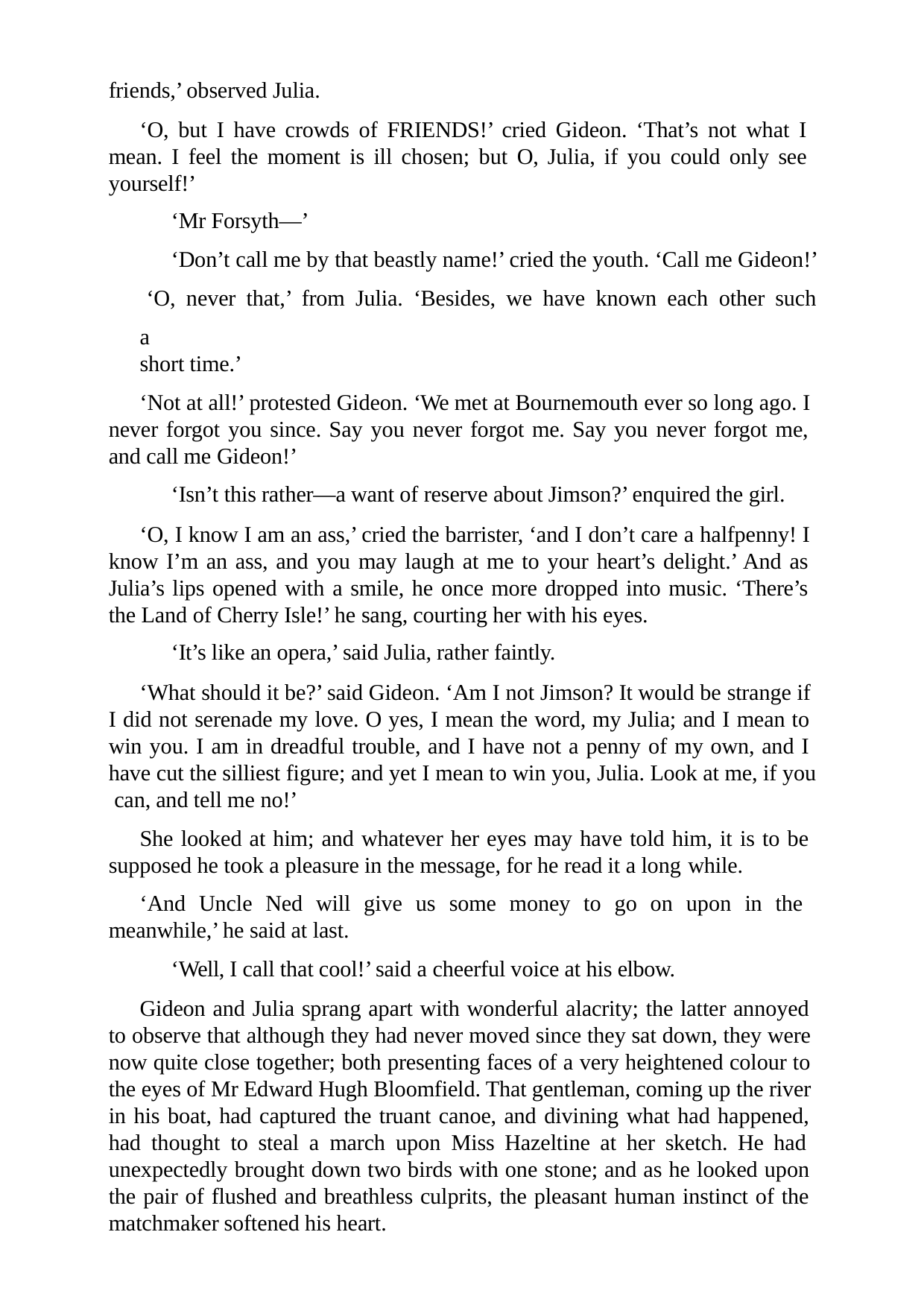

friends,’ observed Julia.
‘O, but I have crowds of FRIENDS!’ cried Gideon. ‘That’s not what I  mean. I feel the moment is ill chosen; but O, Julia, if you could only see  yourself!’
‘Mr Forsyth—’
‘Don’t call me by that beastly name!’ cried the youth. ‘Call me Gideon!’  ‘O, never that,’ from Julia. ‘Besides, we have known each other such a
short time.’
‘Not at all!’ protested Gideon. ‘We met at Bournemouth ever so long ago. I  never forgot you since. Say you never forgot me. Say you never forgot me,  and call me Gideon!’
‘Isn’t this rather—a want of reserve about Jimson?’ enquired the girl.
‘O, I know I am an ass,’ cried the barrister, ‘and I don’t care a halfpenny! I  know I’m an ass, and you may laugh at me to your heart’s delight.’ And as  Julia’s lips opened with a smile, he once more dropped into music. ‘There’s  the Land of Cherry Isle!’ he sang, courting her with his eyes.
‘It’s like an opera,’ said Julia, rather faintly.
‘What should it be?’ said Gideon. ‘Am I not Jimson? It would be strange if  I did not serenade my love. O yes, I mean the word, my Julia; and I mean to  win you. I am in dreadful trouble, and I have not a penny of my own, and I  have cut the silliest figure; and yet I mean to win you, Julia. Look at me, if you  can, and tell me no!’
She looked at him; and whatever her eyes may have told him, it is to be  supposed he took a pleasure in the message, for he read it a long while.
‘And Uncle Ned will give us some money to go on upon in the  meanwhile,’ he said at last.
‘Well, I call that cool!’ said a cheerful voice at his elbow.
Gideon and Julia sprang apart with wonderful alacrity; the latter annoyed  to observe that although they had never moved since they sat down, they were  now quite close together; both presenting faces of a very heightened colour to  the eyes of Mr Edward Hugh Bloomfield. That gentleman, coming up the river  in his boat, had captured the truant canoe, and divining what had happened,  had thought to steal a march upon Miss Hazeltine at her sketch. He had  unexpectedly brought down two birds with one stone; and as he looked upon  the pair of flushed and breathless culprits, the pleasant human instinct of the  matchmaker softened his heart.